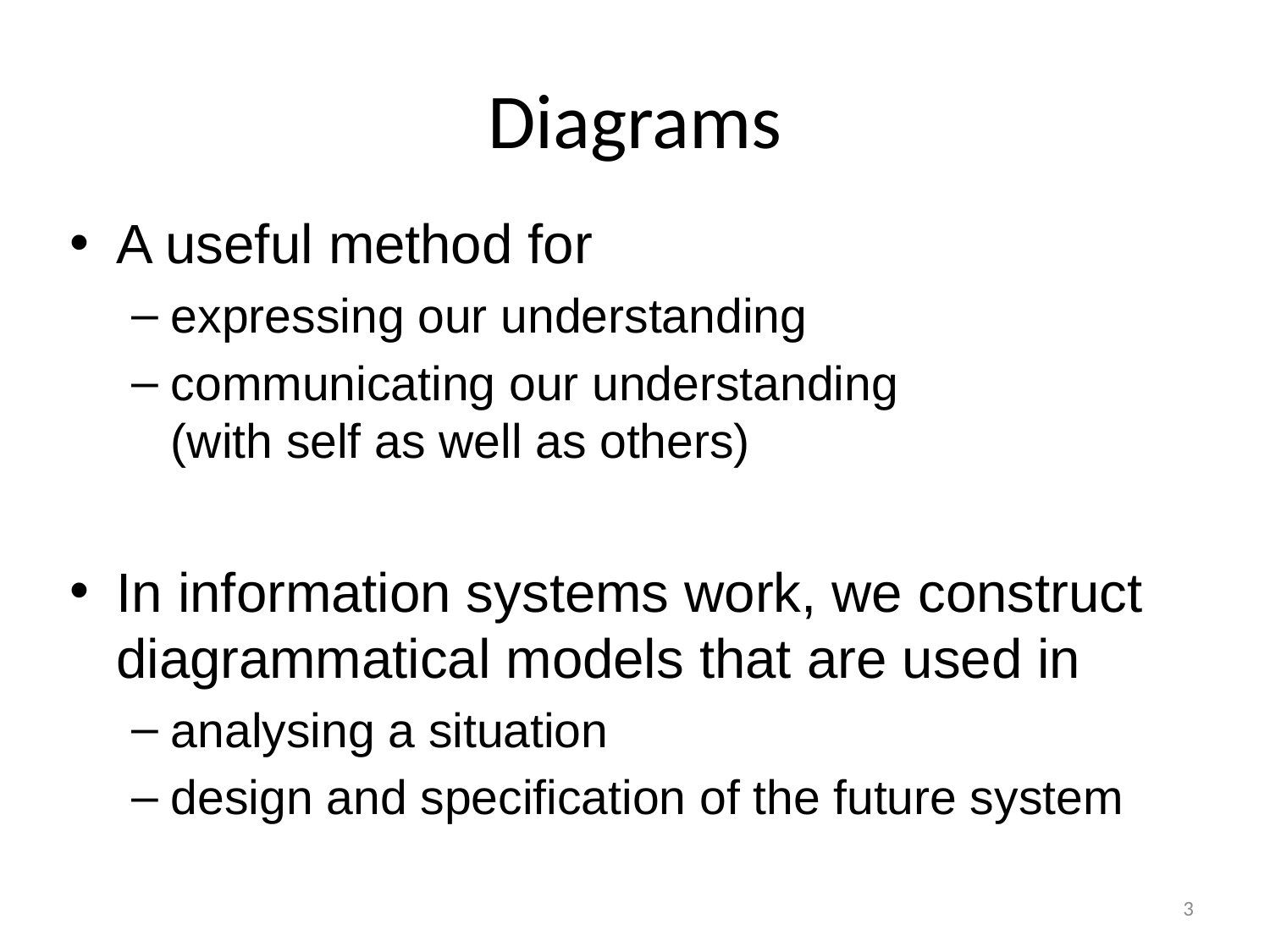

# Diagrams
A useful method for
expressing our understanding
communicating our understanding
(with self as well as others)

In information systems work, we construct diagrammatical models that are used in
analysing a situation
design and specification of the future system

3